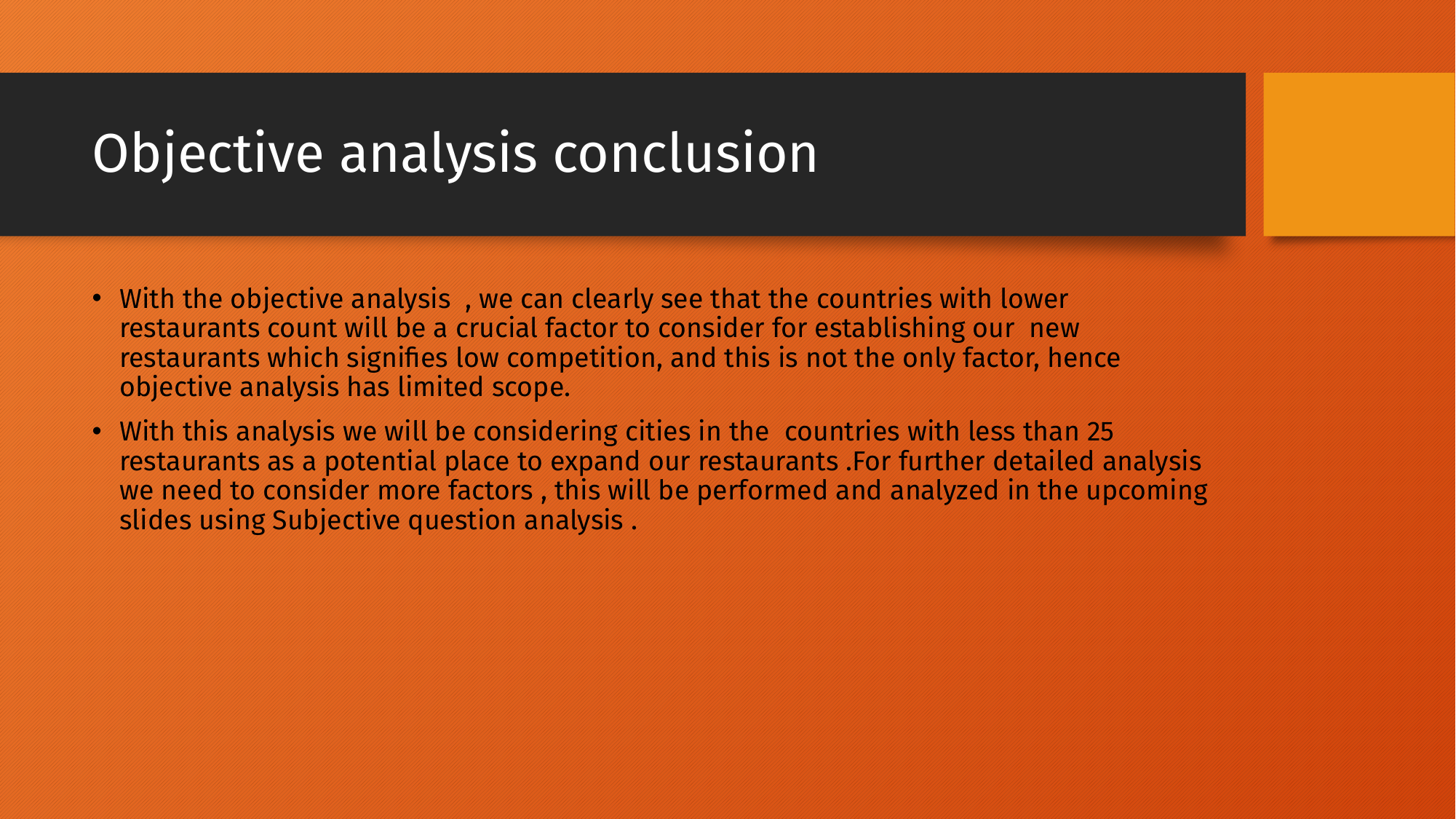

# Objective analysis conclusion
With the objective analysis  , we can clearly see that the countries with lower restaurants count will be a crucial factor to consider for establishing our  new restaurants which signifies low competition, and this is not the only factor, hence objective analysis has limited scope.
With this analysis we will be considering cities in the  countries with less than 25 restaurants as a potential place to expand our restaurants .For further detailed analysis we need to consider more factors , this will be performed and analyzed in the upcoming slides using Subjective question analysis .